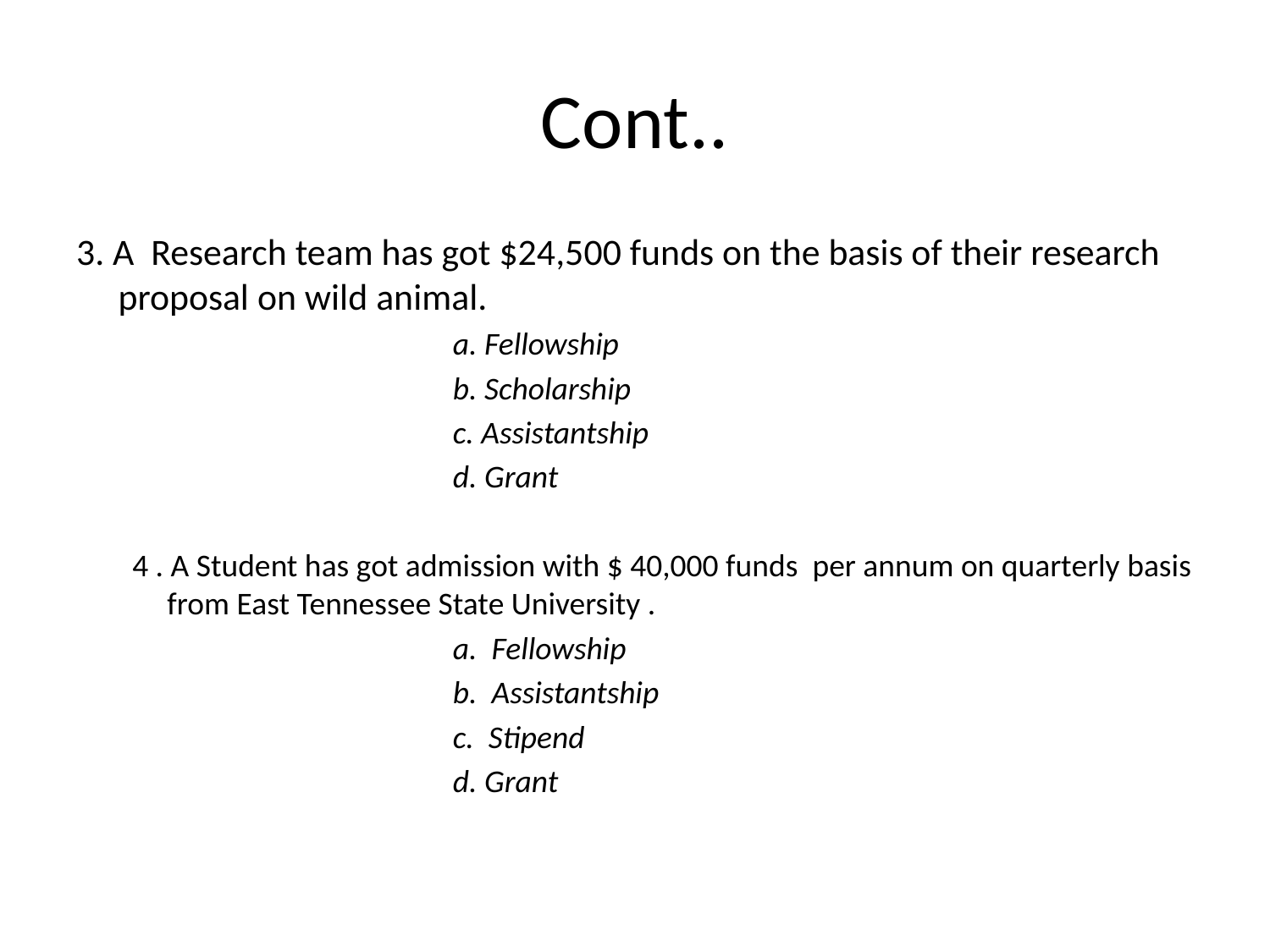

# Cont..
3. A  Research team has got $24,500 funds on the basis of their research proposal on wild animal.
    		 		a. Fellowship
				b. Scholarship
				c. Assistantship
				d. Grant

4 . A Student has got admission with $ 40,000 funds  per annum on quarterly basis from East Tennessee State University .
			 	a.  Fellowship
				b.  Assistantship
				c.  Stipend
				d. Grant